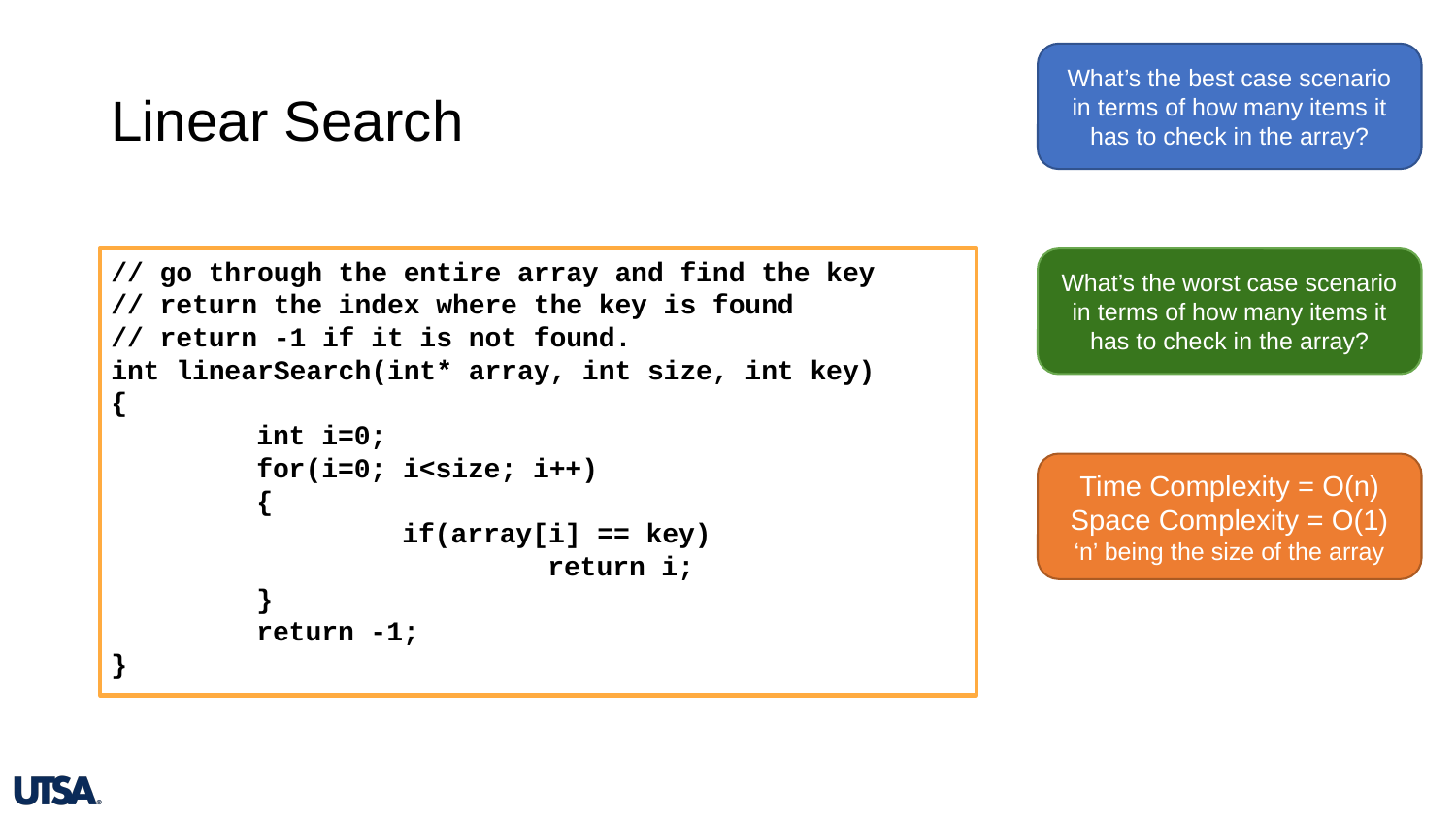

# Linear Search
What’s the best case scenario in terms of how many items it has to check in the array?
// go through the entire array and find the key
// return the index where the key is found
// return -1 if it is not found.
int linearSearch(int* array, int size, int key)
{
	int i=0;
	for(i=0; i<size; i++)
	{
		if(array[i] == key)
			return i;
	}
	return -1;
}
What’s the worst case scenario in terms of how many items it has to check in the array?
Time Complexity = O(n)
Space Complexity = O(1)
‘n’ being the size of the array